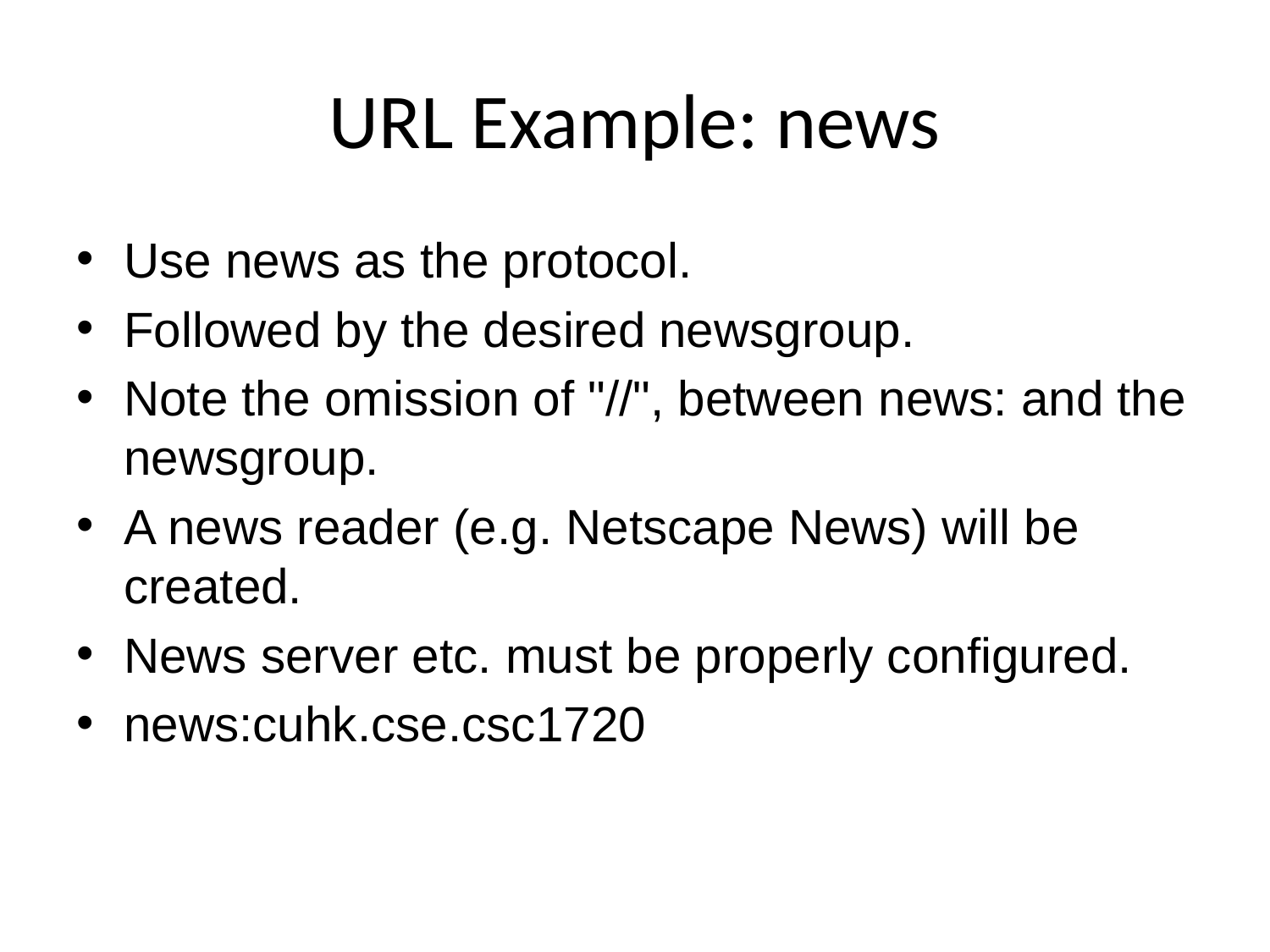

# URL Example: news
Use news as the protocol.
Followed by the desired newsgroup.
Note the omission of "//", between news: and the newsgroup.
A news reader (e.g. Netscape News) will be created.
News server etc. must be properly configured.
news:cuhk.cse.csc1720